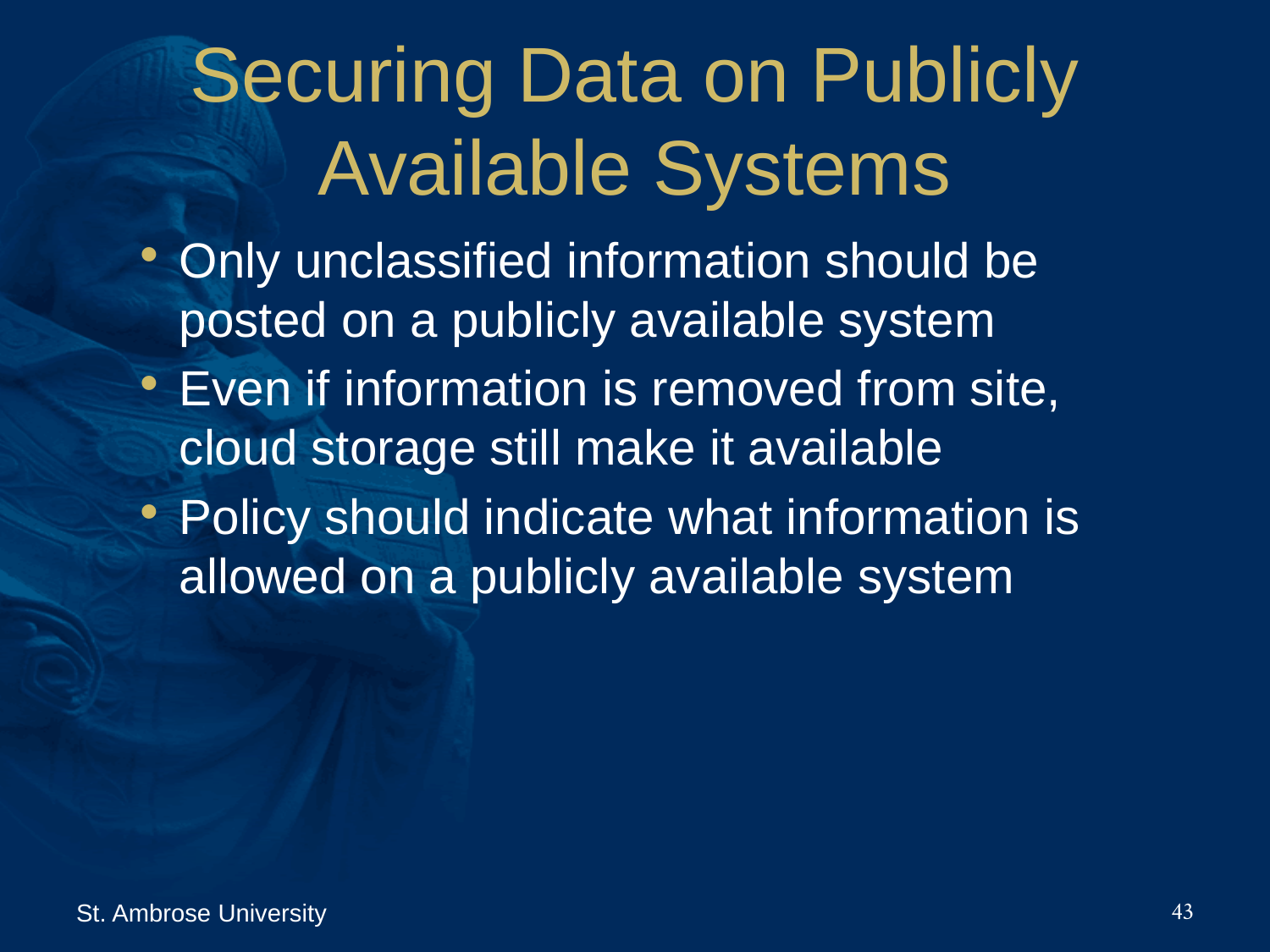

# Securing Data on Publicly Available Systems
Only unclassified information should be posted on a publicly available system
Even if information is removed from site, cloud storage still make it available
Policy should indicate what information is allowed on a publicly available system
43
St. Ambrose University